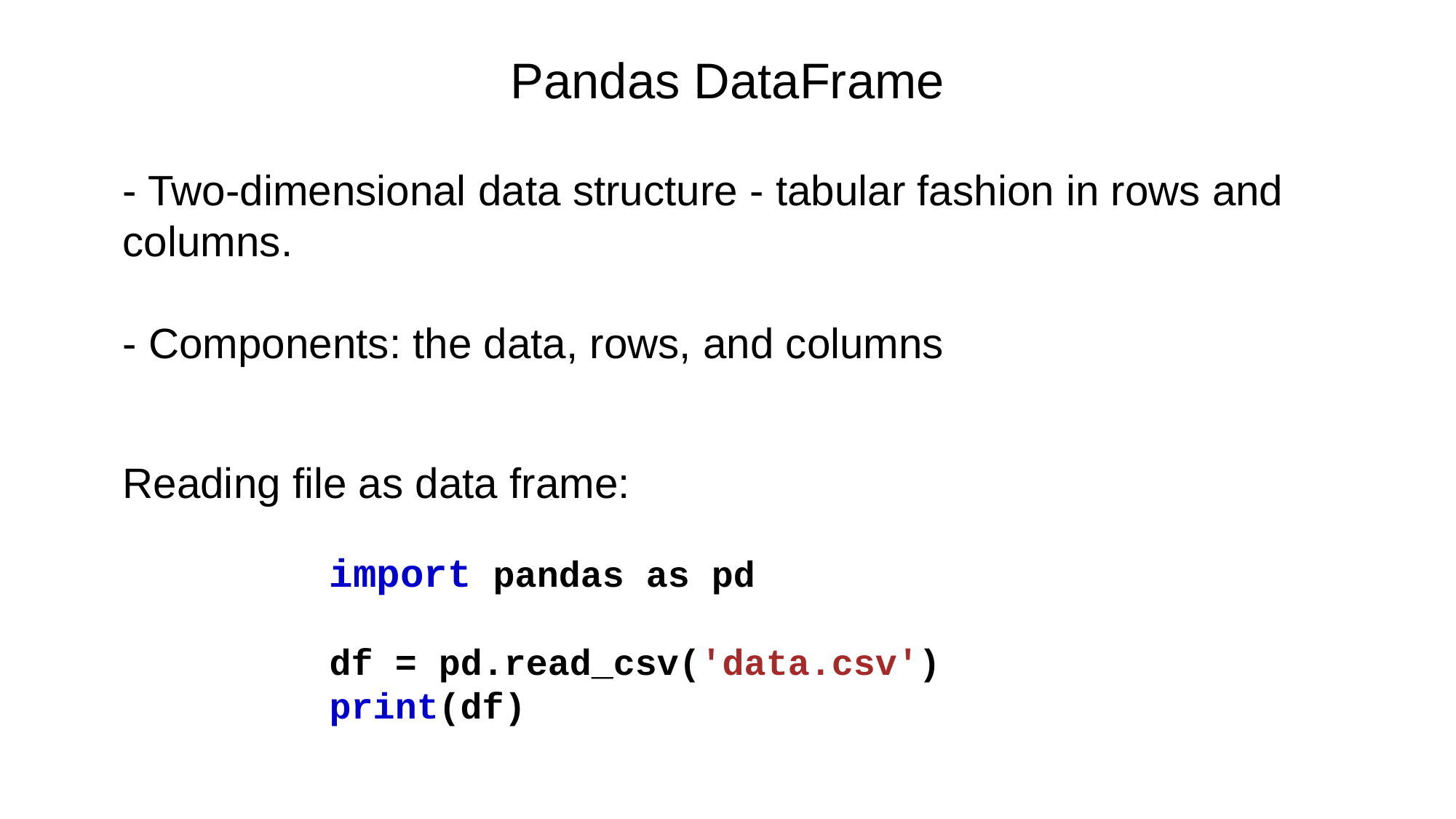

Pandas DataFrame
- Two-dimensional data structure - tabular fashion in rows and columns.

- Components: the data, rows, and columns
Reading file as data frame:
import pandas as pd
df = pd.read_csv('data.csv')
print(df)